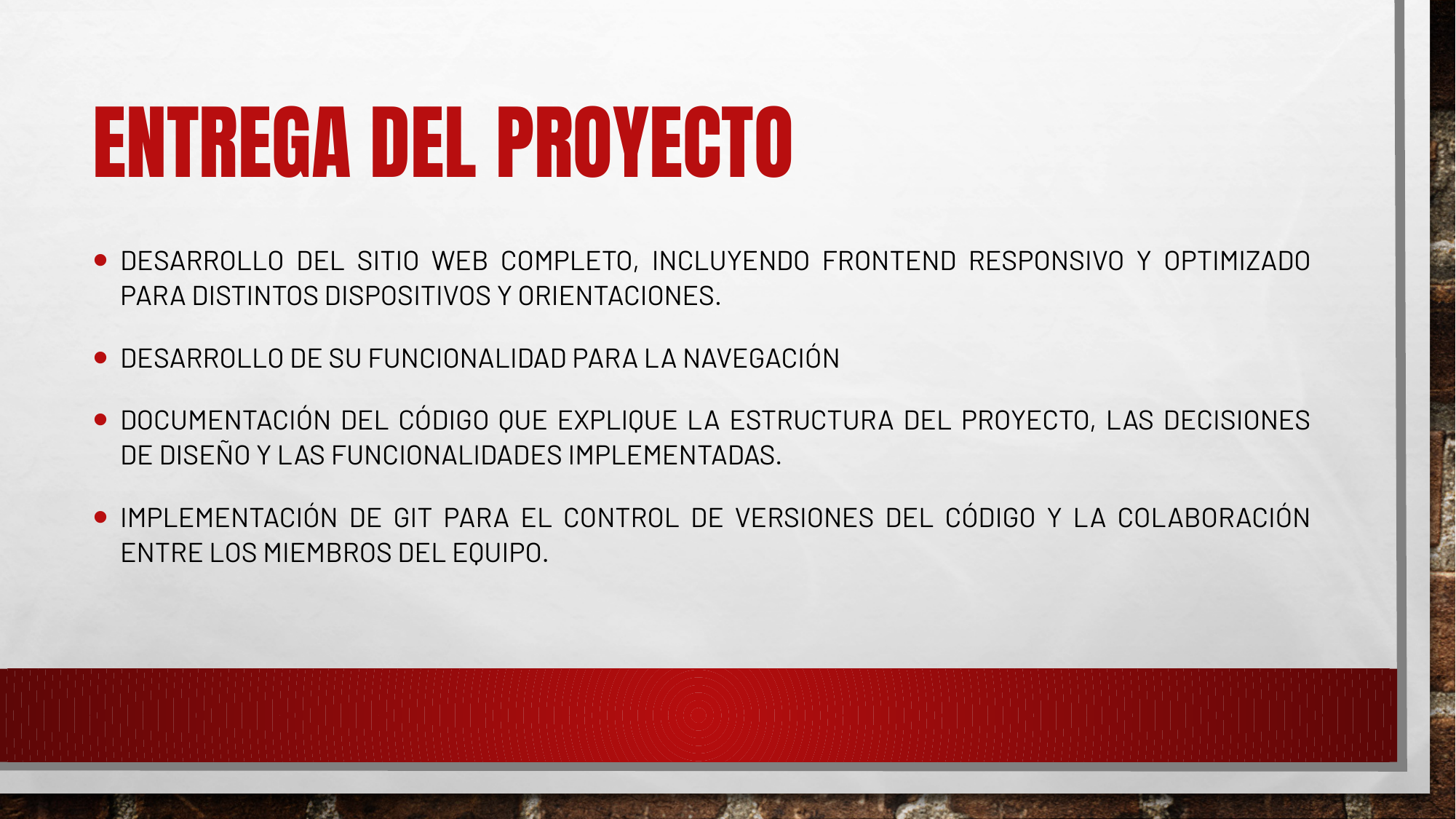

# Entrega del proyecto
Desarrollo del sitio web completo, incluyendo frontend responsivo y optimizado para distintos dispositivos y orientaciones.
Desarrollo de su funcionalidad para la navegación
Documentación del código que explique la estructura del proyecto, las decisiones de diseño y las funcionalidades implementadas.
Implementación de Git para el control de versiones del código y la colaboración entre los miembros del equipo.